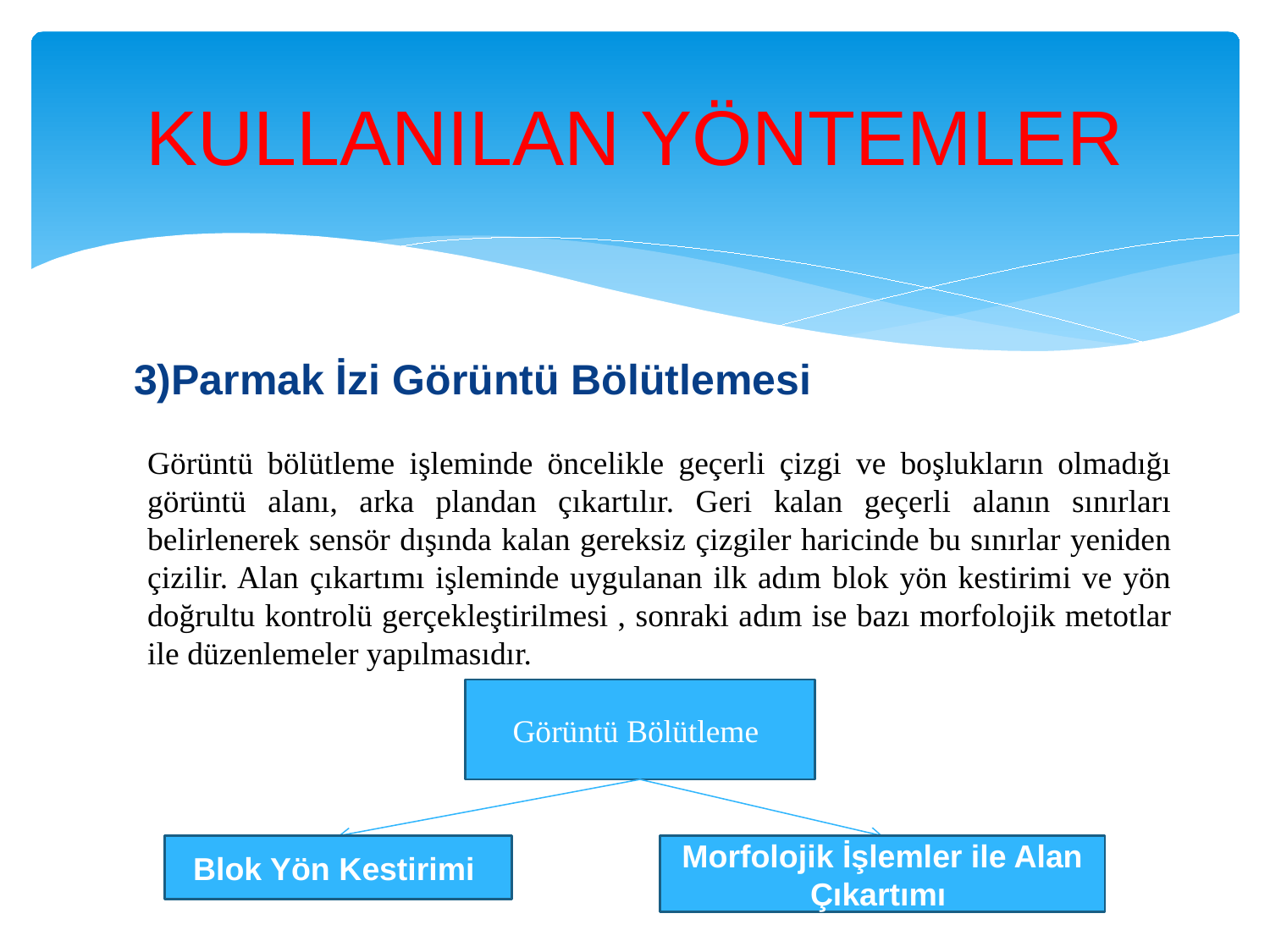

# KULLANILAN YÖNTEMLER
3)Parmak İzi Görüntü Bölütlemesi
Görüntü bölütleme işleminde öncelikle geçerli çizgi ve boşlukların olmadığı görüntü alanı, arka plandan çıkartılır. Geri kalan geçerli alanın sınırları belirlenerek sensör dışında kalan gereksiz çizgiler haricinde bu sınırlar yeniden çizilir. Alan çıkartımı işleminde uygulanan ilk adım blok yön kestirimi ve yön doğrultu kontrolü gerçekleştirilmesi , sonraki adım ise bazı morfolojik metotlar ile düzenlemeler yapılmasıdır.
Görüntü Bölütleme
Blok Yön Kestirimi
Morfolojik İşlemler ile Alan Çıkartımı